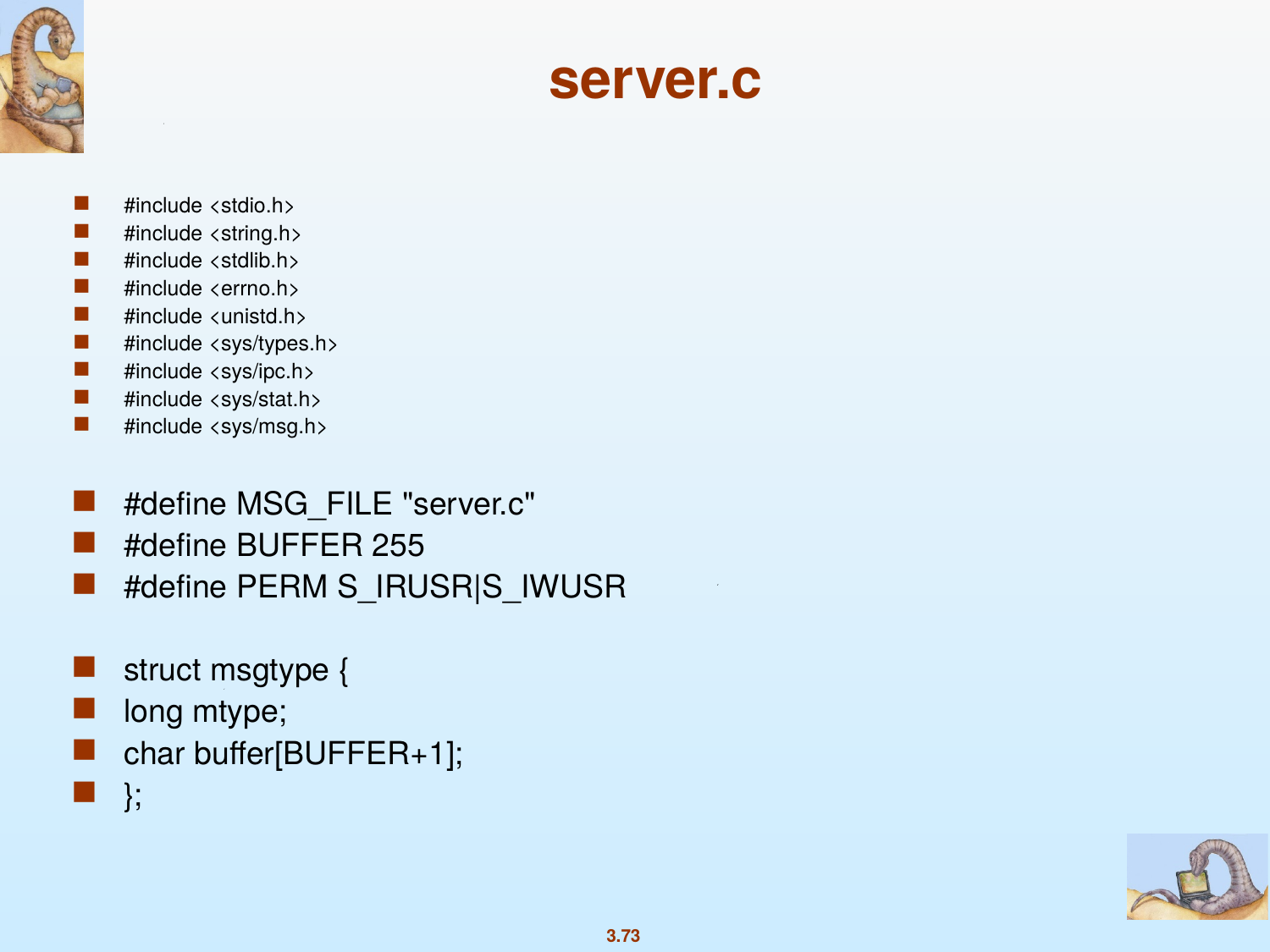

# server.c
#include <stdio.h>
#include <string.h>
#include <stdlib.h>
#include <errno.h>
#include <unistd.h>
#include <sys/types.h>
#include <sys/ipc.h>
#include <sys/stat.h>
#include <sys/msg.h>

#define MSG_FILE "server.c"
#define BUFFER 255
#define PERM S_IRUSR|S_IWUSR

struct msgtype {
long mtype;
char buffer[BUFFER+1];
};